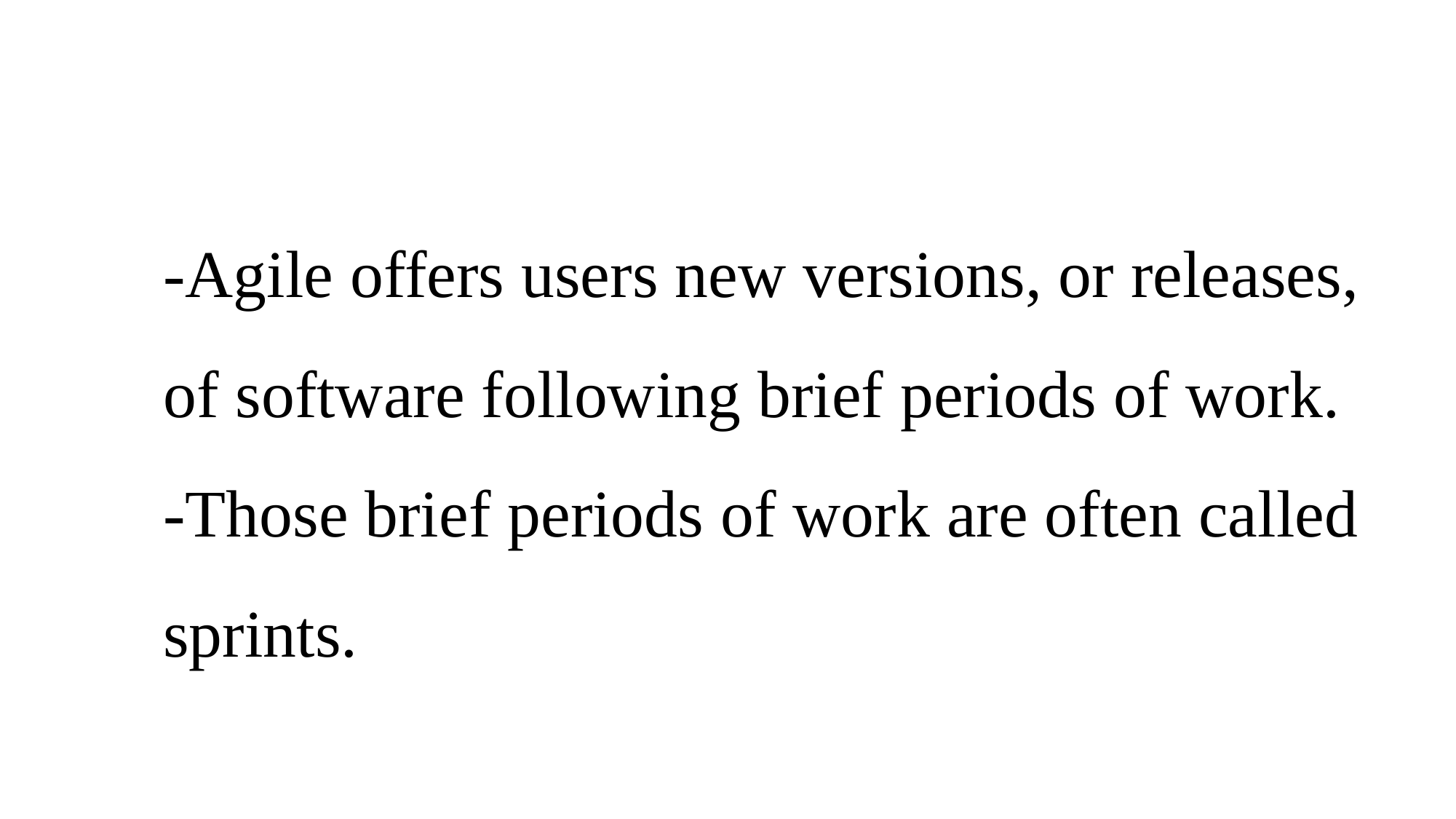

# -Agile offers users new versions, or releases, of software following brief periods of work. -Those brief periods of work are often called sprints.